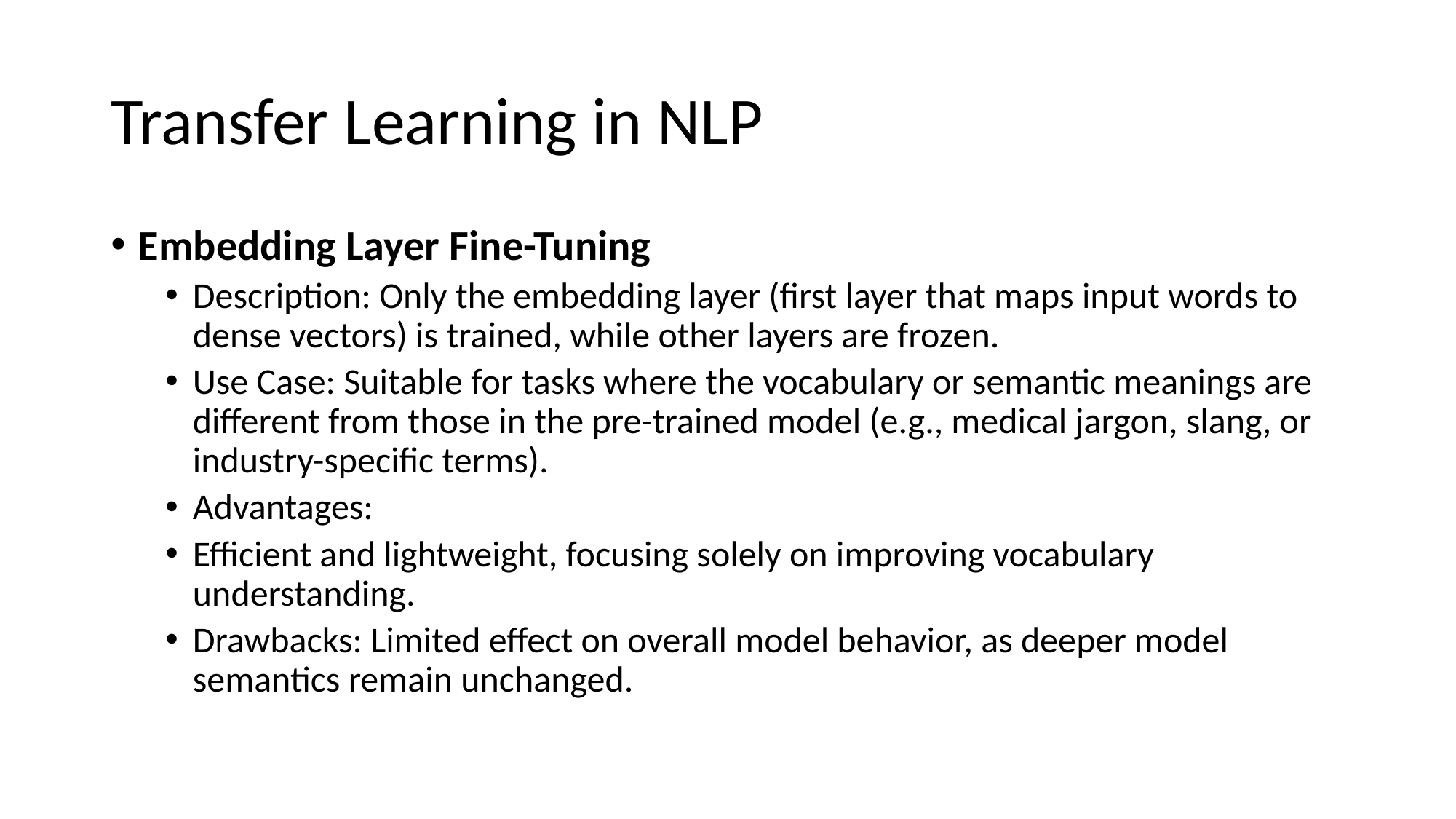

# Transfer Learning in NLP
Embedding Layer Fine-Tuning
Description: Only the embedding layer (first layer that maps input words to dense vectors) is trained, while other layers are frozen.
Use Case: Suitable for tasks where the vocabulary or semantic meanings are different from those in the pre-trained model (e.g., medical jargon, slang, or industry-specific terms).
Advantages:
Efficient and lightweight, focusing solely on improving vocabulary understanding.
Drawbacks: Limited effect on overall model behavior, as deeper model semantics remain unchanged.
15